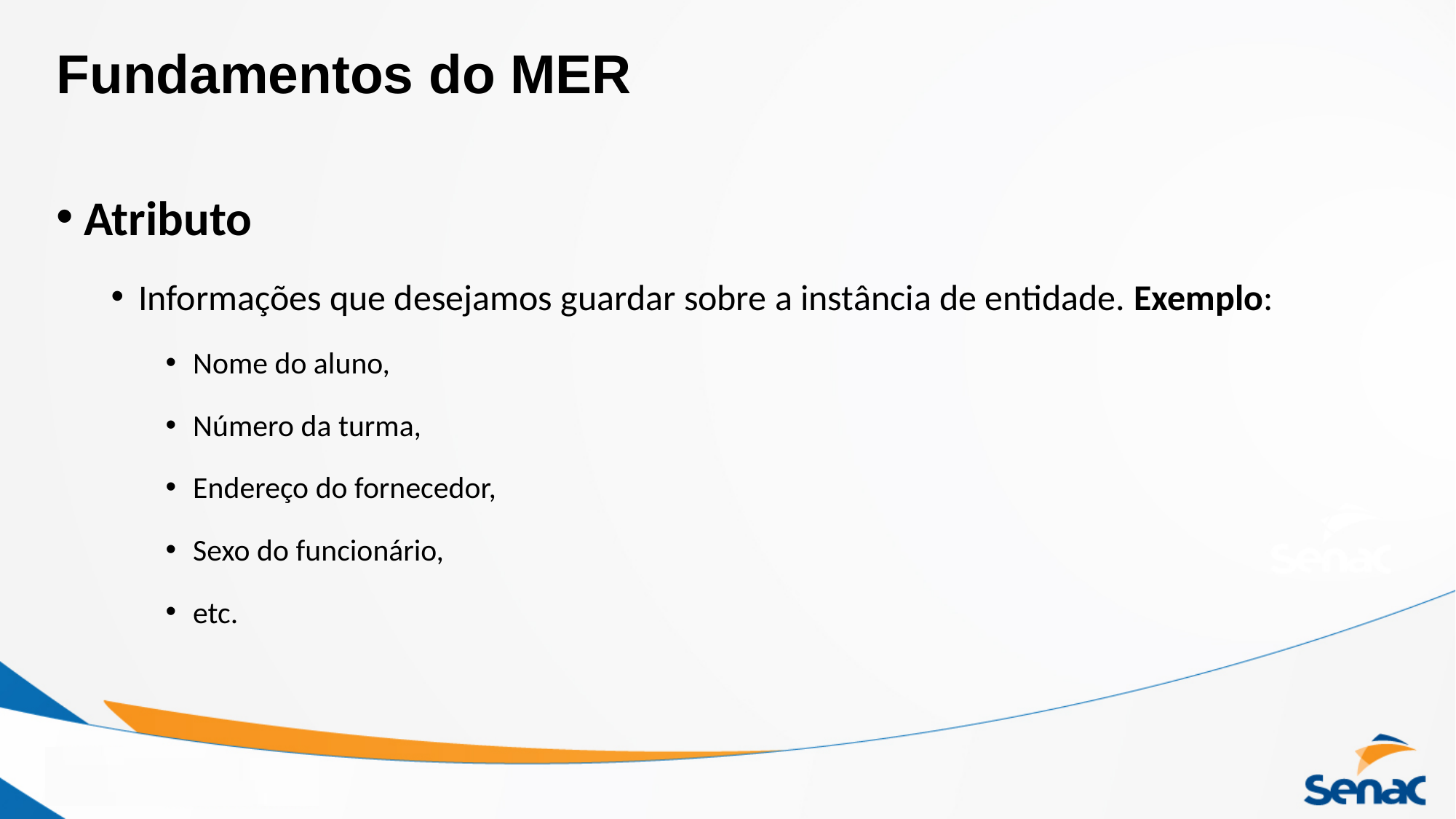

# Fundamentos do MER
Atributo
Informações que desejamos guardar sobre a instância de entidade. Exemplo:
Nome do aluno,
Número da turma,
Endereço do fornecedor,
Sexo do funcionário,
etc.